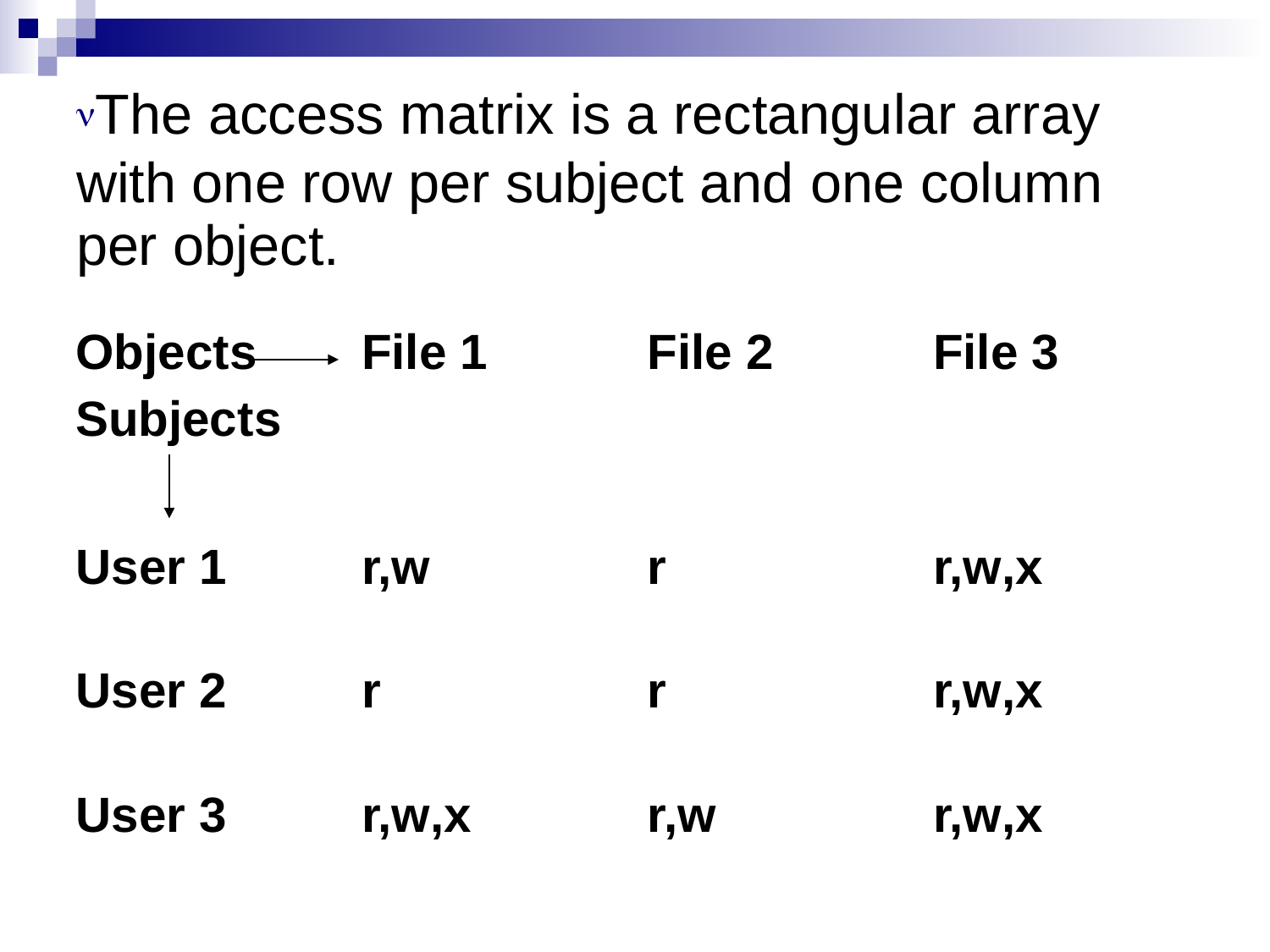

νThe access matrix is a rectangular array
with one row per
per object.
subject and
one
column
Objects
File
1
File
2
File 3

Subjects

User
1
r,w
r
r,w,x
User
2
r
r
r,w,x
User
3
r,w,x
r,w
r,w,x